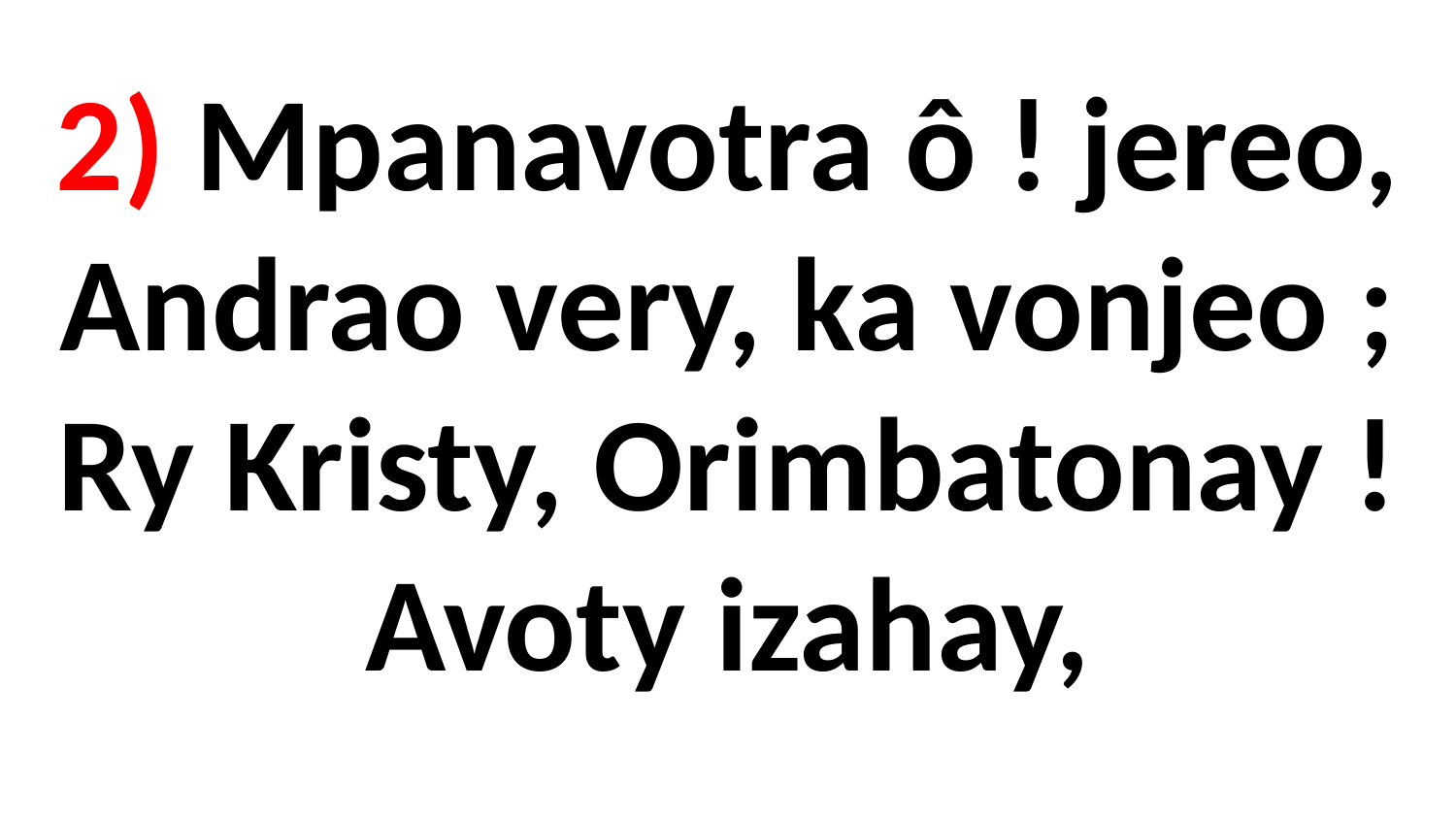

# 2) Mpanavotra ô ! jereo, Andrao very, ka vonjeo ; Ry Kristy, Orimbatonay ! Avoty izahay,